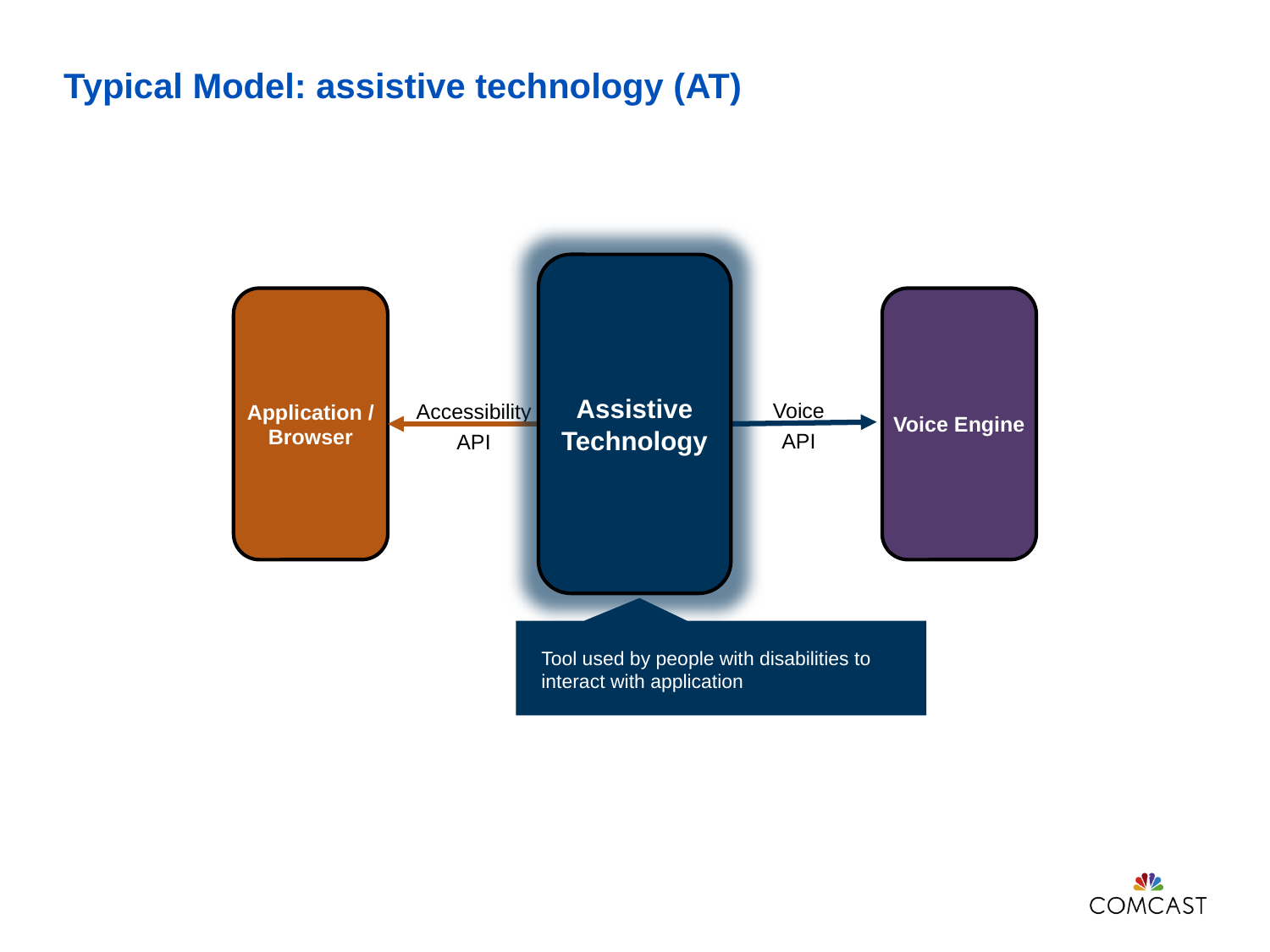

# Typical Model: assistive technology (AT)
Assistive Technology
Voice Engine
Application / Browser
Voice
API
Accessibility API
Tool used by people with disabilities to interact with application